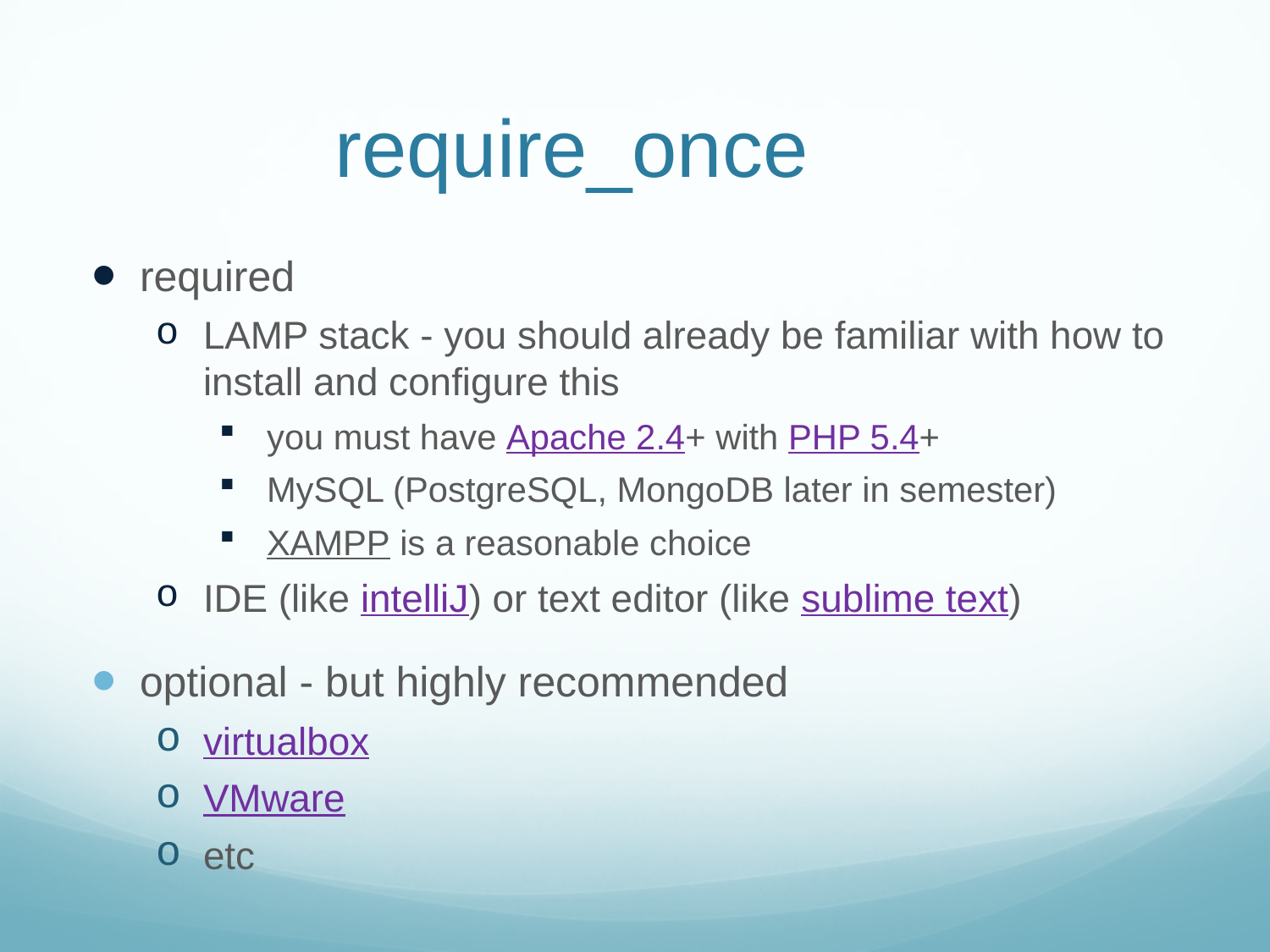

# require_once
required
LAMP stack - you should already be familiar with how to install and configure this
you must have Apache 2.4+ with PHP 5.4+
MySQL (PostgreSQL, MongoDB later in semester)
XAMPP is a reasonable choice
IDE (like intelliJ) or text editor (like sublime text)
optional - but highly recommended
virtualbox
VMware
etc